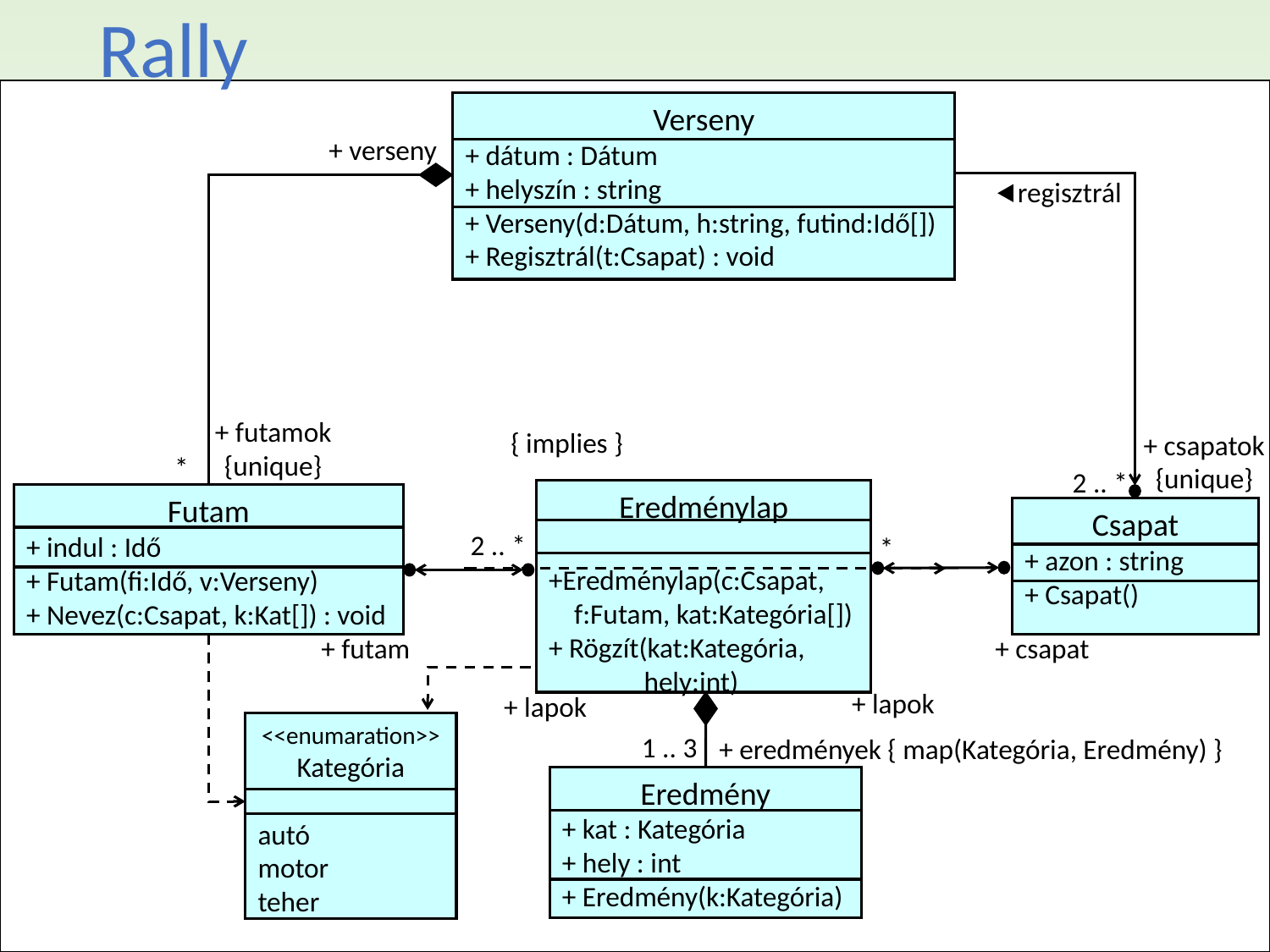

Rally

Verseny
+ dátum : Dátum
+ helyszín : string
+ Verseny(d:Dátum, h:string, futind:Idő[])
+ Regisztrál(t:Csapat) : void
+ verseny

regisztrál

+ futamok
{unique}
{ implies }
+ csapatok
{unique}
*
2 .. *
Eredménylap

+Eredménylap(c:Csapat,
    f:Futam, kat:Kategória[])
+ Rögzít(kat:Kategória,
               hely:int)
Futam
+ indul : Idő
+ Futam(fi:Idő, v:Verseny)
+ Nevez(c:Csapat, k:Kat[]) : void

Csapat
+ azon : string
+ Csapat()

2 .. *
*

+ futam
+ csapat

+ lapok
+ lapok

<<enumaration>>
Kategória

autó
motor
teher
1 .. 3
+ eredmények { map(Kategória, Eredmény) }
Eredmény
+ kat : Kategória
+ hely : int
+ Eredmény(k:Kategória)